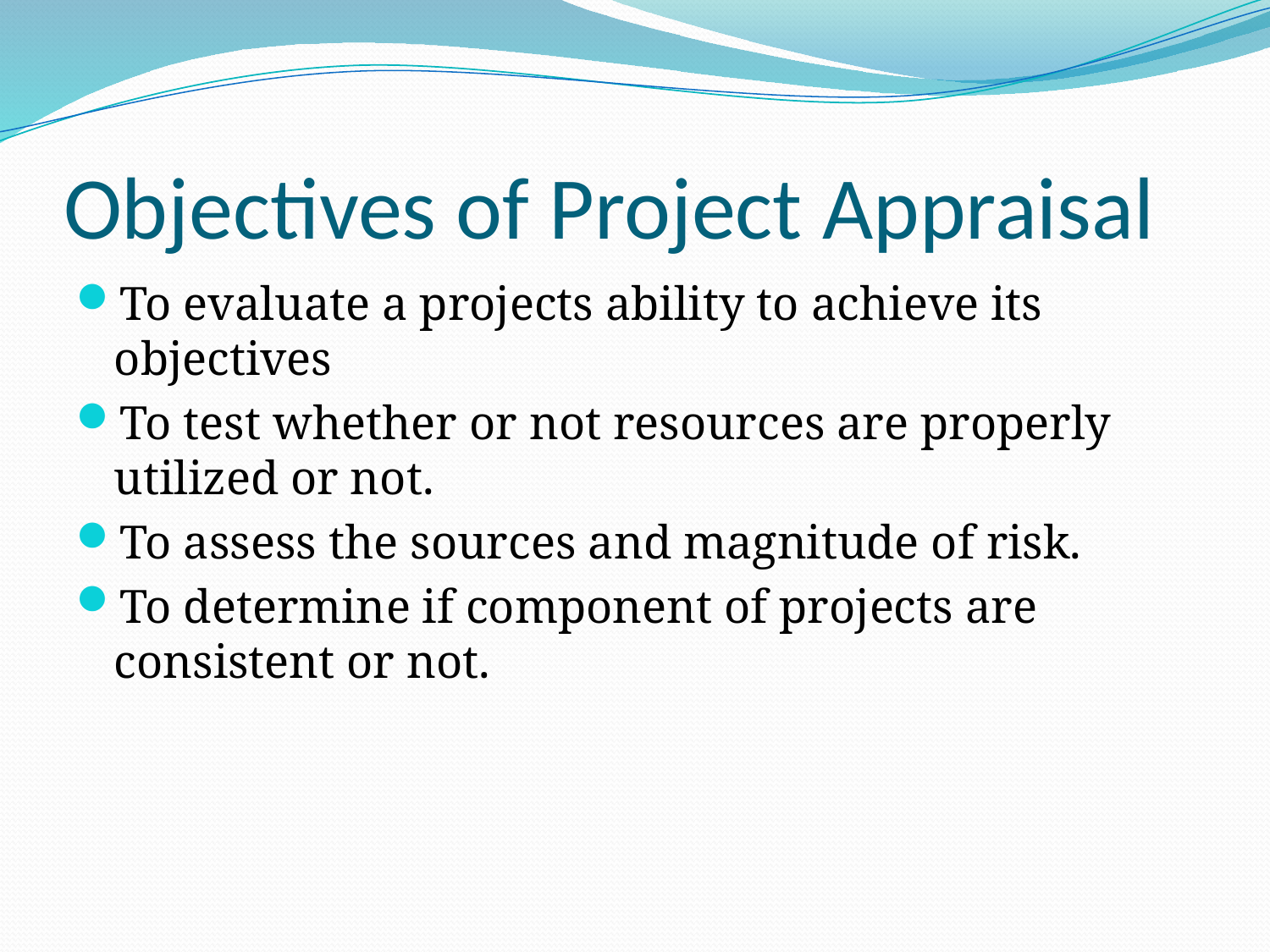

# Objectives of Project Appraisal
To evaluate a projects ability to achieve its objectives
To test whether or not resources are properly utilized or not.
To assess the sources and magnitude of risk.
To determine if component of projects are consistent or not.